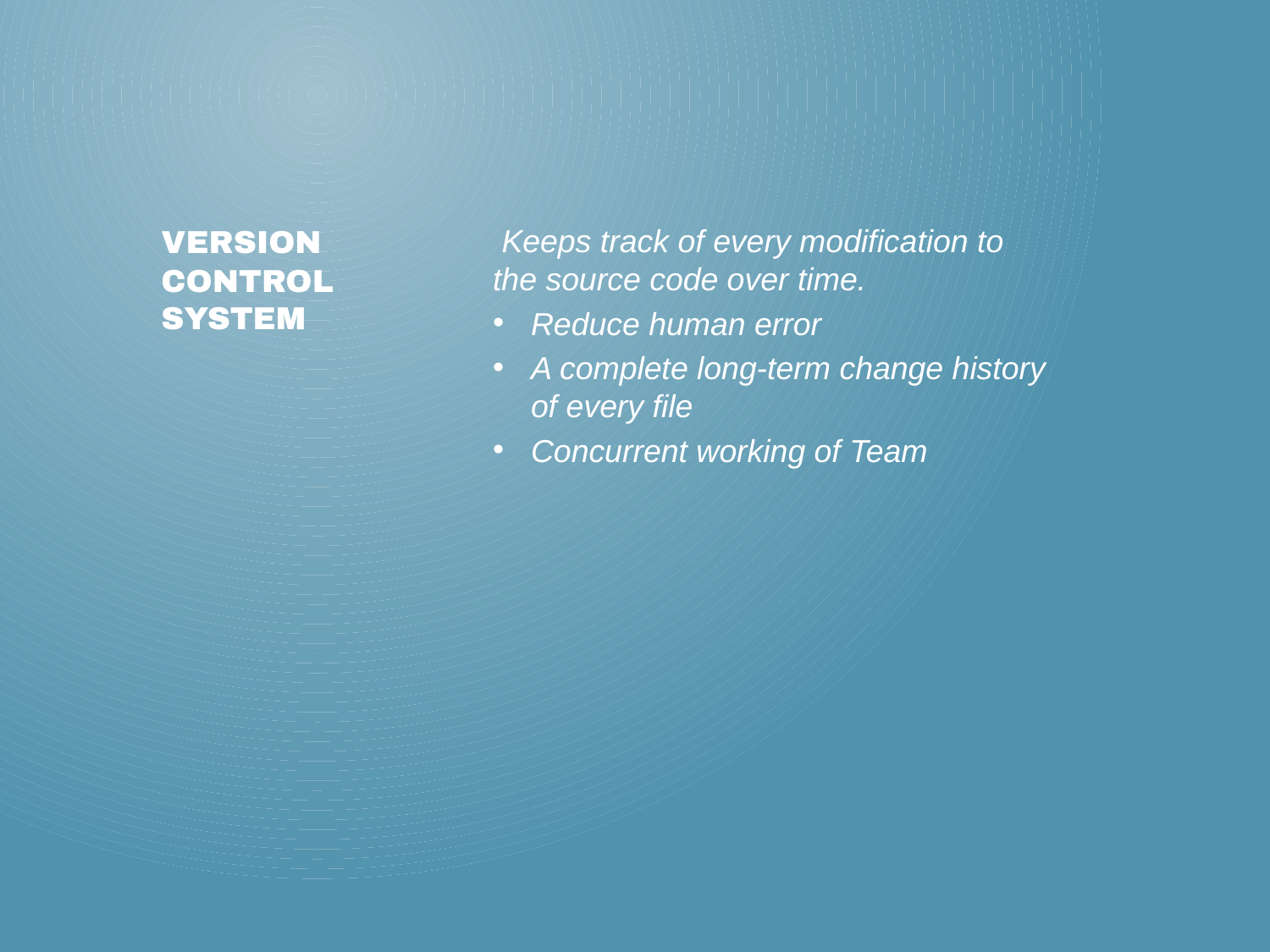

Keeps track of every modification to the source code over time.
Reduce human error
A complete long-term change history of every file
Concurrent working of Team
# Version control system